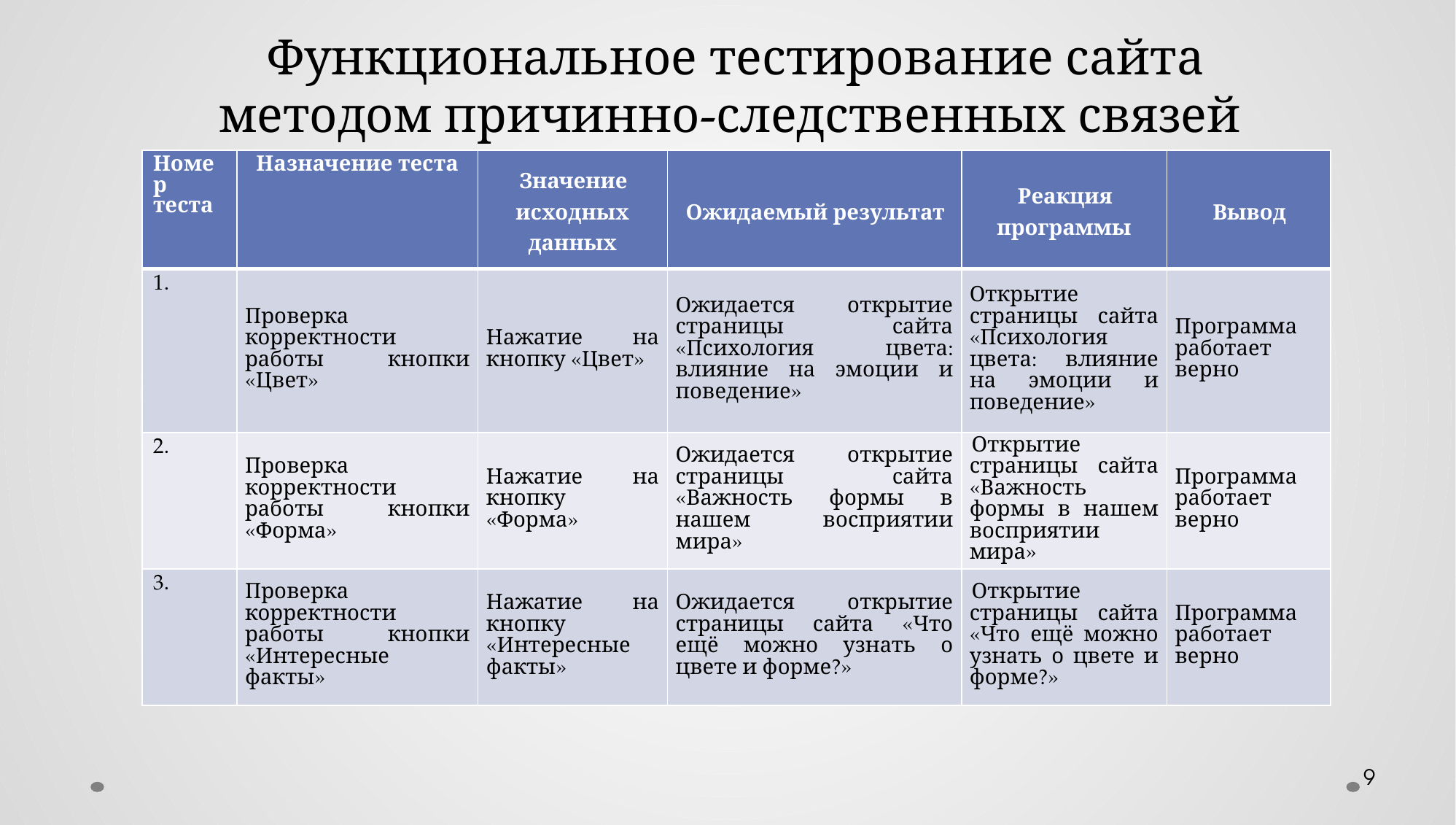

Функциональное тестирование сайта
методом причинно-следственных связей
| Номер теста | Назначение теста | Значение исходных данных | Ожидаемый результат | Реакция программы | Вывод |
| --- | --- | --- | --- | --- | --- |
| 1. | Проверка корректности работы кнопки «Цвет» | Нажатие на кнопку «Цвет» | Ожидается открытие страницы сайта «Психология цвета: влияние на эмоции и поведение» | Открытие страницы сайта «Психология цвета: влияние на эмоции и поведение» | Программа работает верно |
| 2. | Проверка корректности работы кнопки «Форма» | Нажатие на кнопку «Форма» | Ожидается открытие страницы сайта «Важность формы в нашем восприятии мира» | Открытие страницы сайта «Важность формы в нашем восприятии мира» | Программа работает верно |
| 3. | Проверка корректности работы кнопки «Интересные факты» | Нажатие на кнопку «Интересные факты» | Ожидается открытие страницы сайта «Что ещё можно узнать о цвете и форме?» | Открытие страницы сайта «Что ещё можно узнать о цвете и форме?» | Программа работает верно |
9